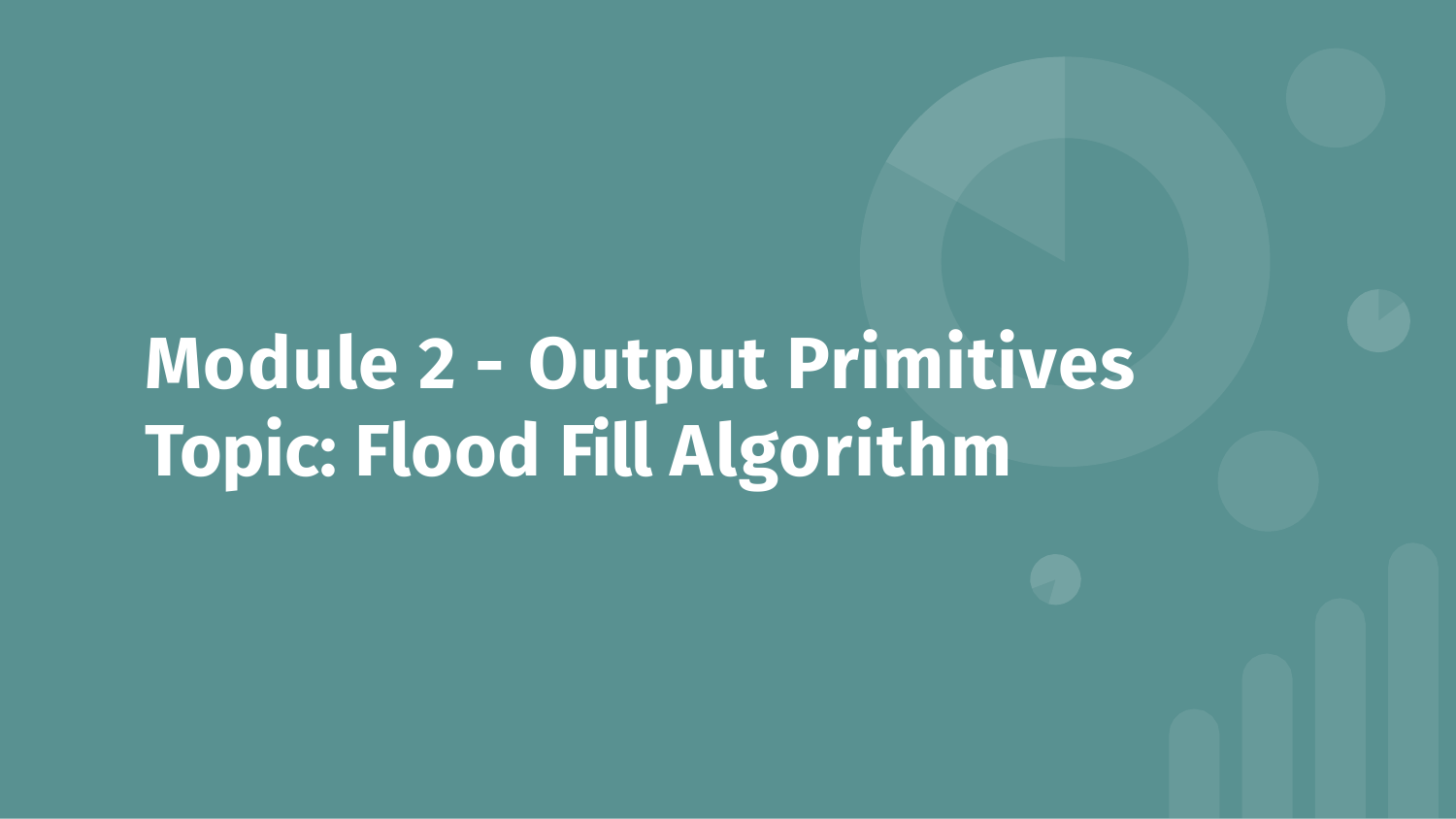

# Module 2 - Output Primitives  Topic: Flood Fill Algorithm